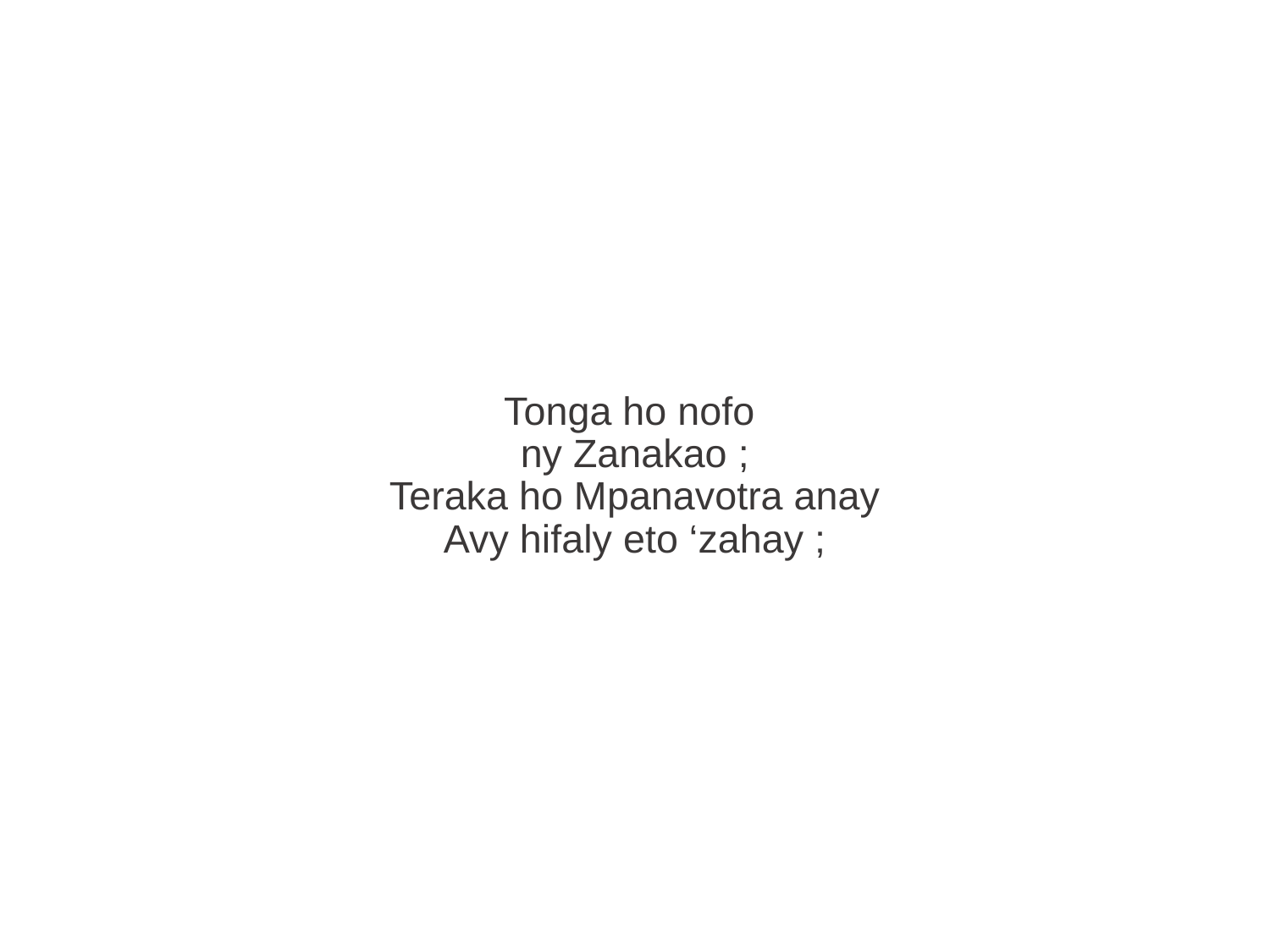

Tonga ho nofo
ny Zanakao ;
Teraka ho Mpanavotra anay
Avy hifaly eto ‘zahay ;